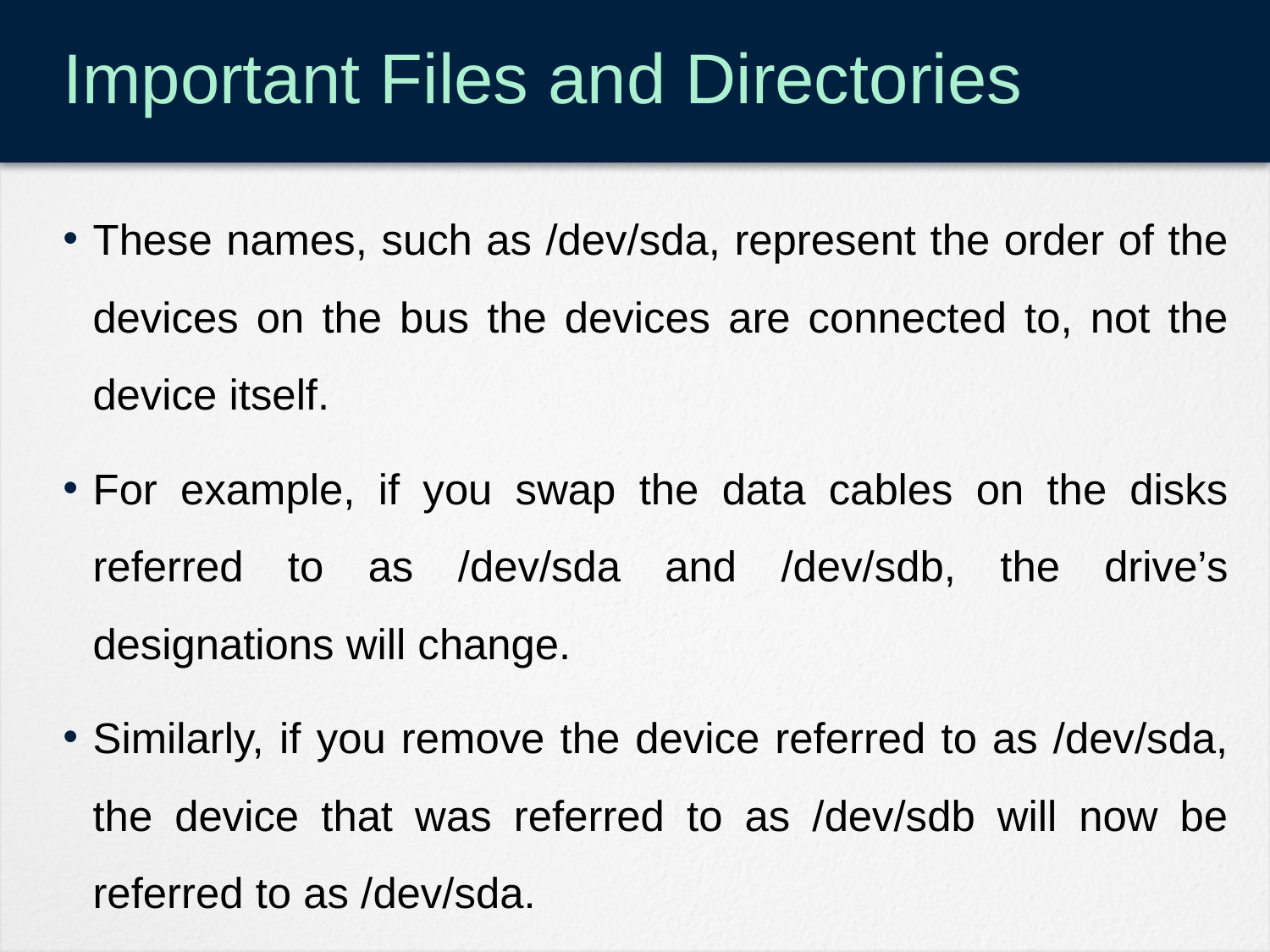

# Important Files and Directories
These names, such as /dev/sda, represent the order of the devices on the bus the devices are connected to, not the device itself.
For example, if you swap the data cables on the disks referred to as /dev/sda and /dev/sdb, the drive’s designations will change.
Similarly, if you remove the device referred to as /dev/sda, the device that was referred to as /dev/sdb will now be referred to as /dev/sda.